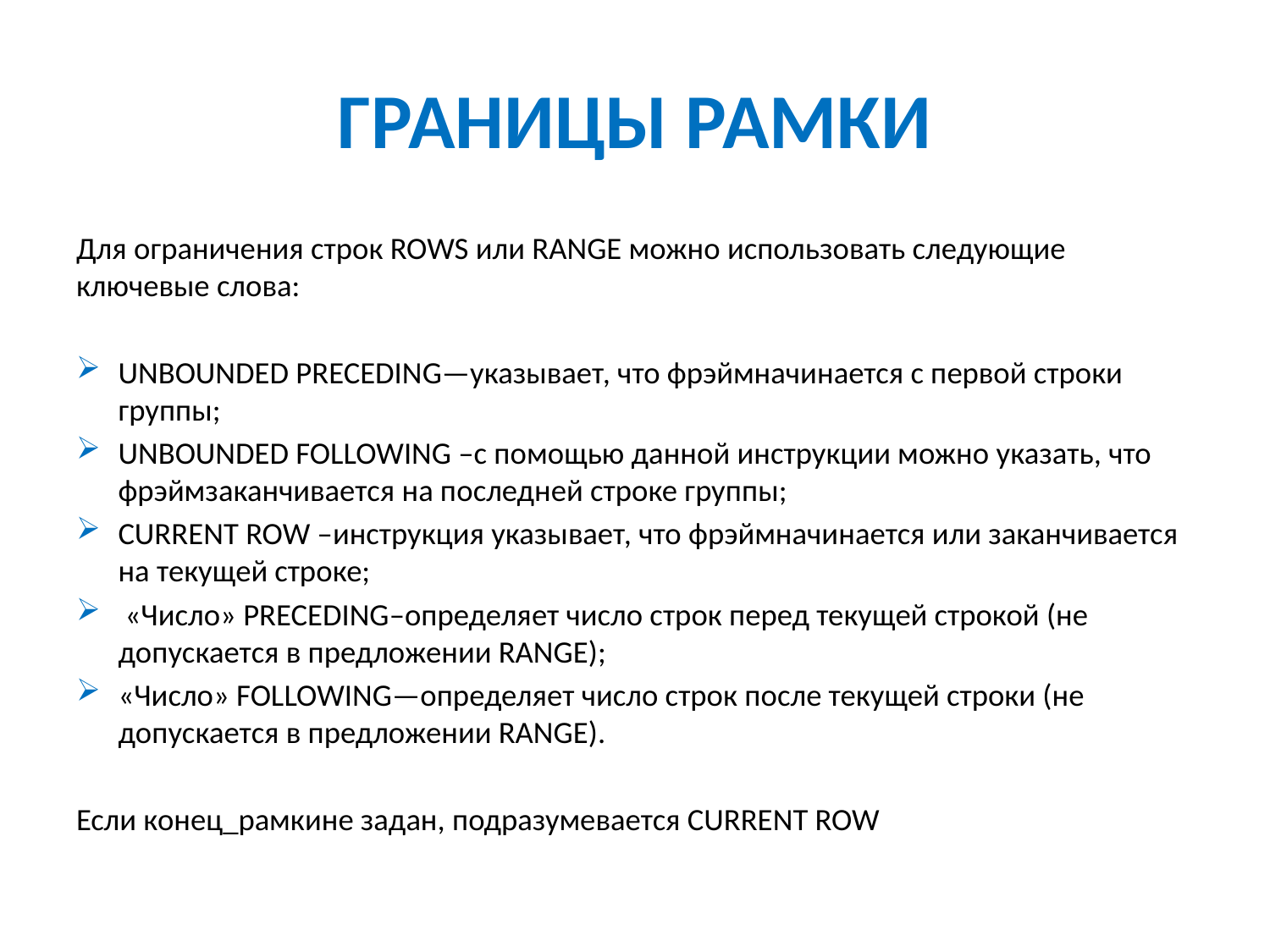

# ГРАНИЦЫ РАМКИ
Для ограничения строк ROWS или RANGE можно использовать следующие ключевые слова:

UNBOUNDED PRECEDING—указывает, что фрэймначинается с первой строки группы;
UNBOUNDED FOLLOWING –с помощью данной инструкции можно указать, что фрэймзаканчивается на последней строке группы;
CURRENT ROW –инструкция указывает, что фрэймначинается или заканчивается на текущей строке;
 «Число» PRECEDING–определяет число строк перед текущей строкой (не допускается в предложении RANGE);
«Число» FOLLOWING—определяет число строк после текущей строки (не допускается в предложении RANGE).

Если конец_рамкине задан, подразумевается CURRENT ROW